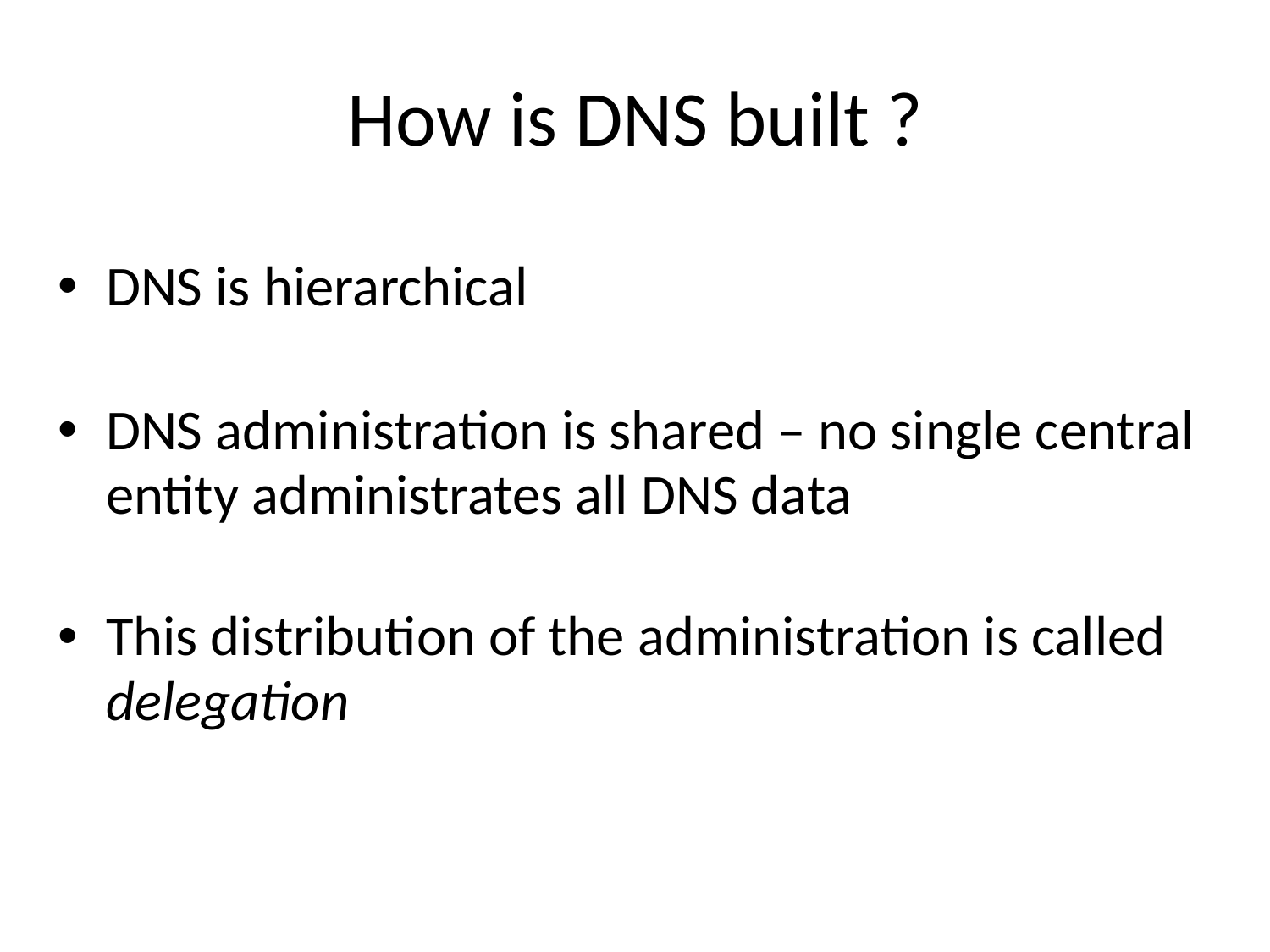

# How is DNS built ?
DNS is hierarchical
DNS administration is shared – no single central entity administrates all DNS data
This distribution of the administration is called delegation